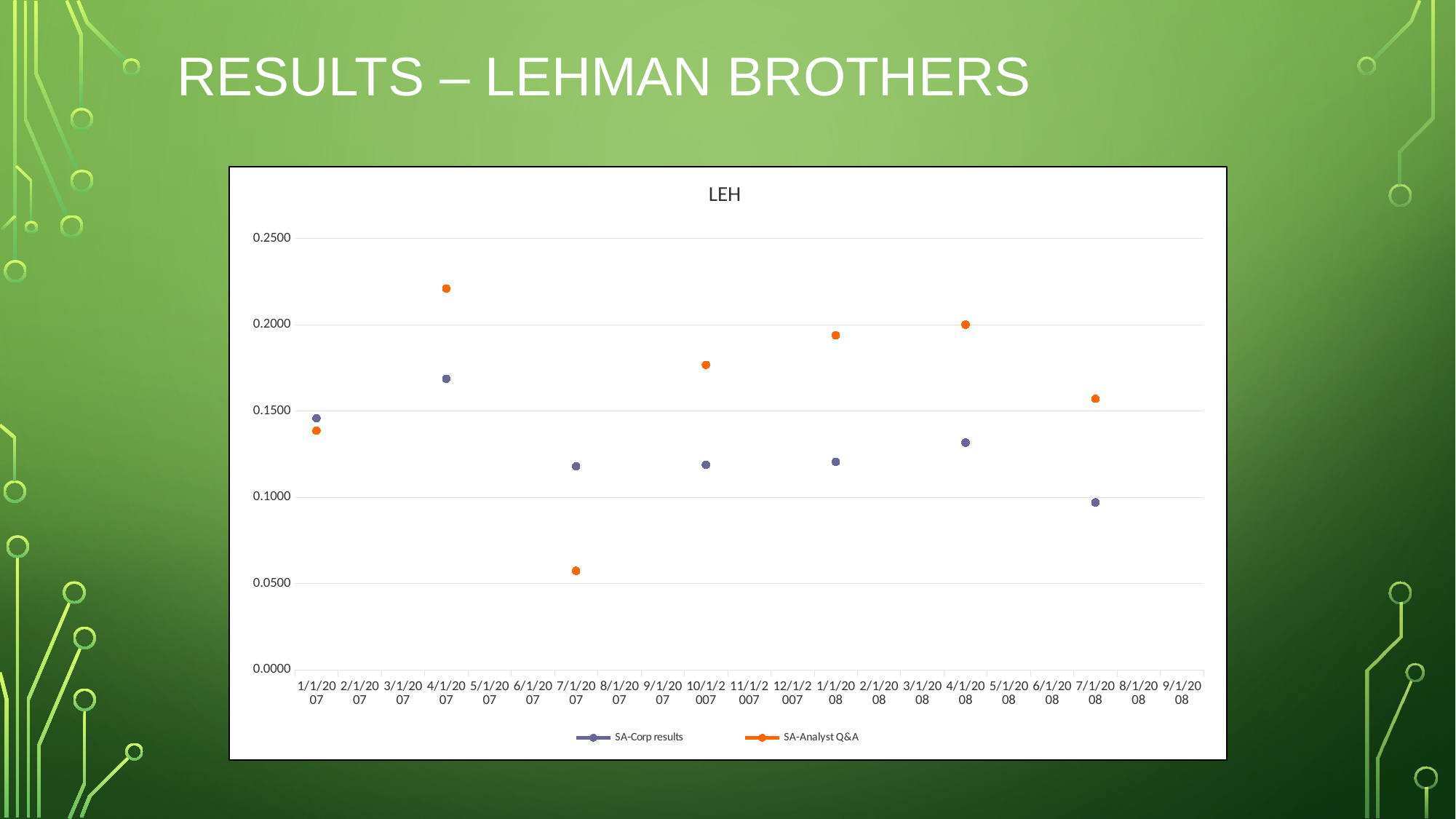

# results – LEHMAN BROTHERS

### Chart: LEH

| Category | SA-Corp results | SA-Analyst Q&A |
|---|---|---|
| 39083 | 0.145776622235563 | 0.138562947700447 |
| 39114 | None | None |
| 39142 | None | None |
| 39173 | 0.168737484892947 | 0.221033227633886 |
| 39203 | None | None |
| 39234 | None | None |
| 39264 | 0.117918891141418 | 0.057304538354863 |
| 39295 | None | None |
| 39326 | None | None |
| 39356 | 0.118743544524418 | 0.176767135902417 |
| 39387 | None | None |
| 39417 | None | None |
| 39448 | 0.120520182137465 | 0.193925301167782 |
| 39479 | None | None |
| 39508 | None | None |
| 39539 | 0.131684144449025 | 0.200083300389584 |
| 39569 | None | None |
| 39600 | None | None |
| 39630 | 0.0969671294035955 | 0.157078937897119 |
| 39661 | None | None |
| 39692 | None | None |